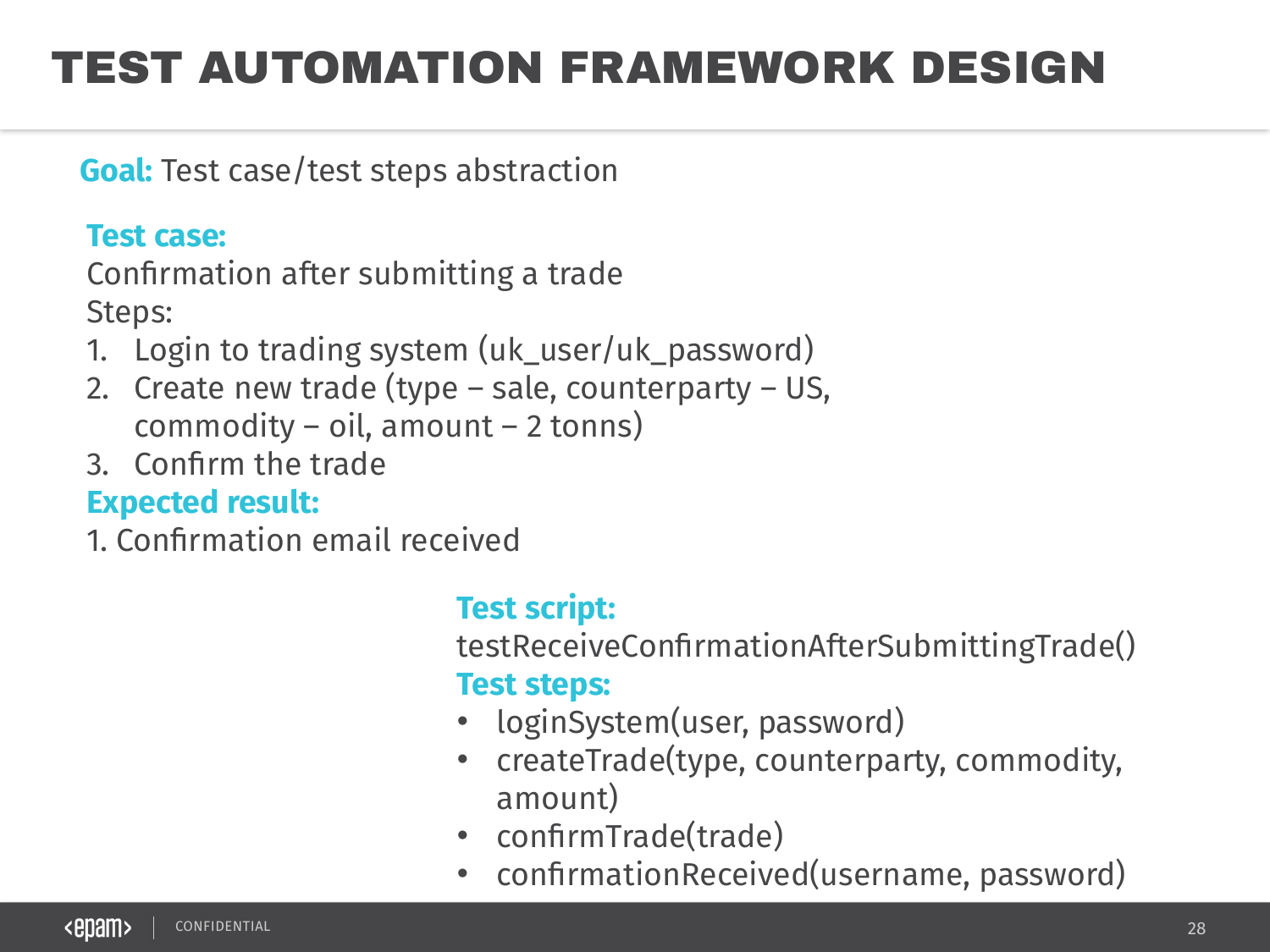

TEST AUTOMATION FRAMEWORK DESIGN
Goal: Test case/test steps abstraction
Test case:
Confirmation after submitting a trade
Steps:
Login to trading system (uk_user/uk_password)
Create new trade (type – sale, counterparty – US, commodity – oil, amount – 2 tonns)
Confirm the trade
Expected result:
1. Confirmation email received
Test script:
testReceiveConfirmationAfterSubmittingTrade()
Test steps:
loginSystem(user, password)
createTrade(type, counterparty, commodity, amount)
confirmTrade(trade)
confirmationReceived(username, password)